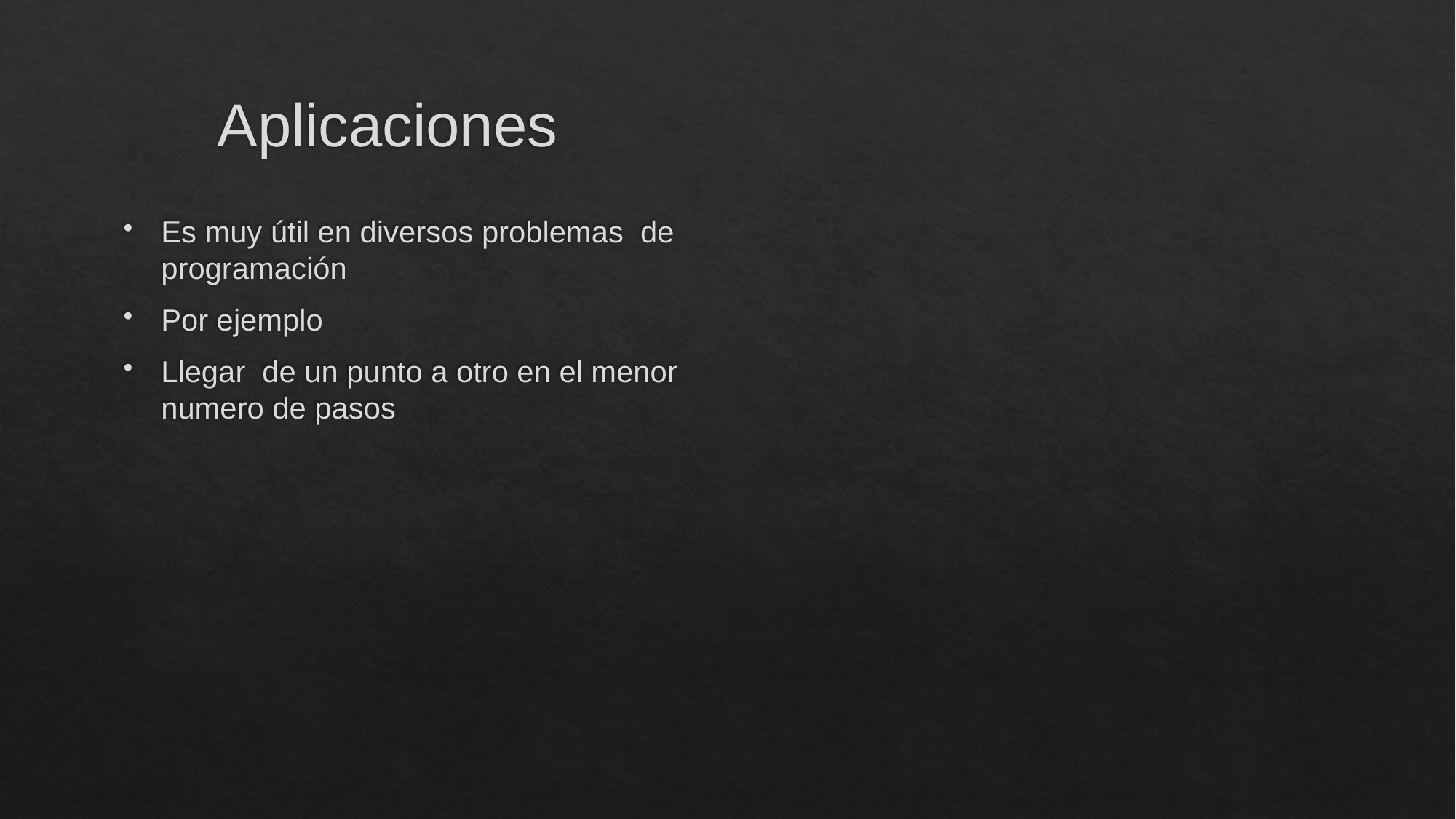

# Aplicaciones
Es muy útil en diversos problemas  de programación
Por ejemplo
Llegar  de un punto a otro en el menor numero de pasos